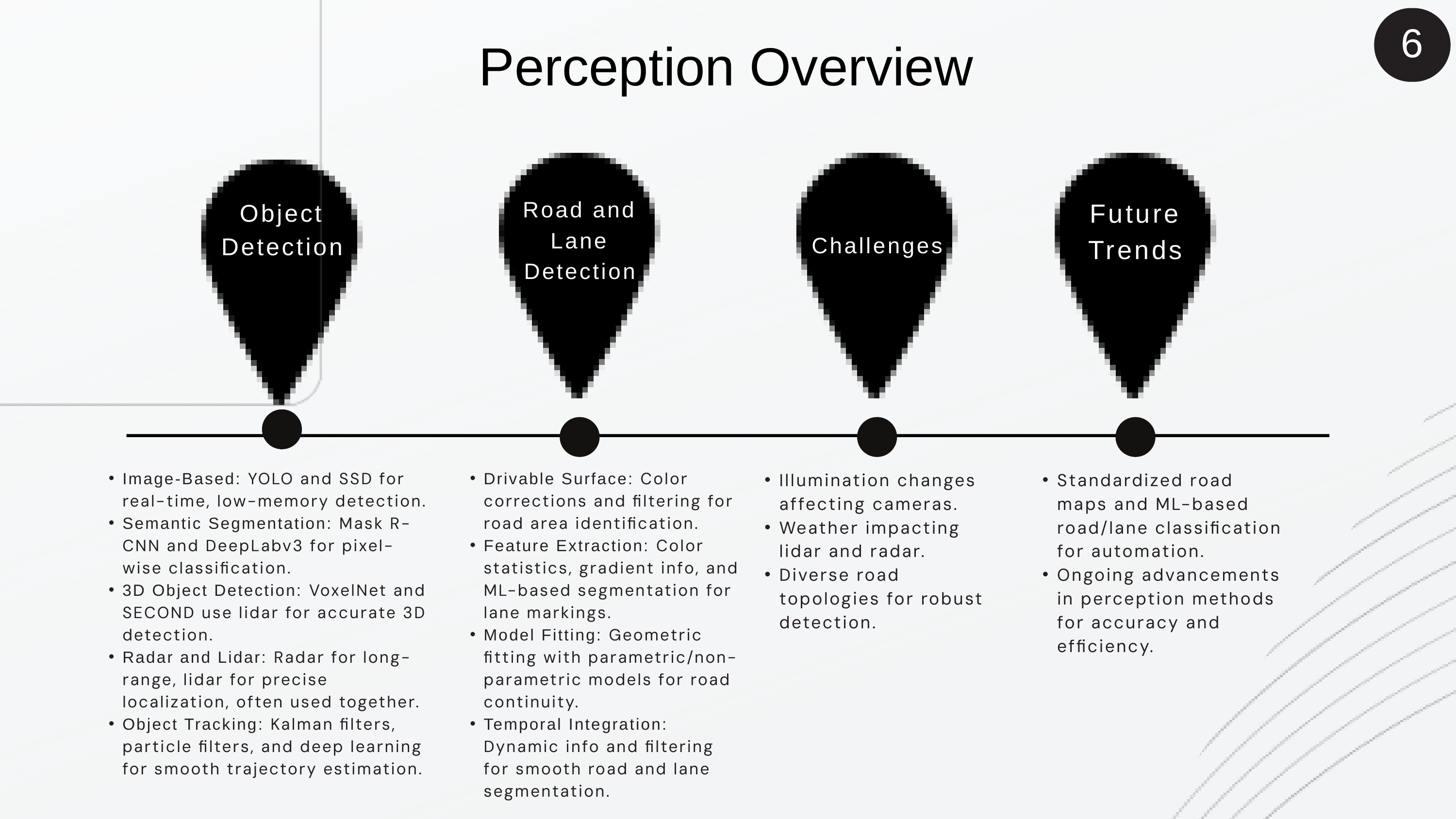

6
Perception Overview

Road and Lane Detection
Future Trends
Object Detection
Challenges

Image-Based: YOLO and SSD for real-time, low-memory detection.
Semantic Segmentation: Mask R-CNN and DeepLabv3 for pixel-wise classification.
3D Object Detection: VoxelNet and SECOND use lidar for accurate 3D detection.
Radar and Lidar: Radar for long-range, lidar for precise localization, often used together.
Object Tracking: Kalman filters, particle filters, and deep learning for smooth trajectory estimation.

Drivable Surface: Color corrections and filtering for road area identification.
Feature Extraction: Color statistics, gradient info, and ML-based segmentation for lane markings.
Model Fitting: Geometric fitting with parametric/non-parametric models for road continuity.
Temporal Integration: Dynamic info and filtering for smooth road and lane segmentation.

Illumination changes affecting cameras.
Weather impacting lidar and radar.
Diverse road topologies for robust detection.

Standardized road maps and ML-based road/lane classification for automation.
Ongoing advancements in perception methods for accuracy and efficiency.